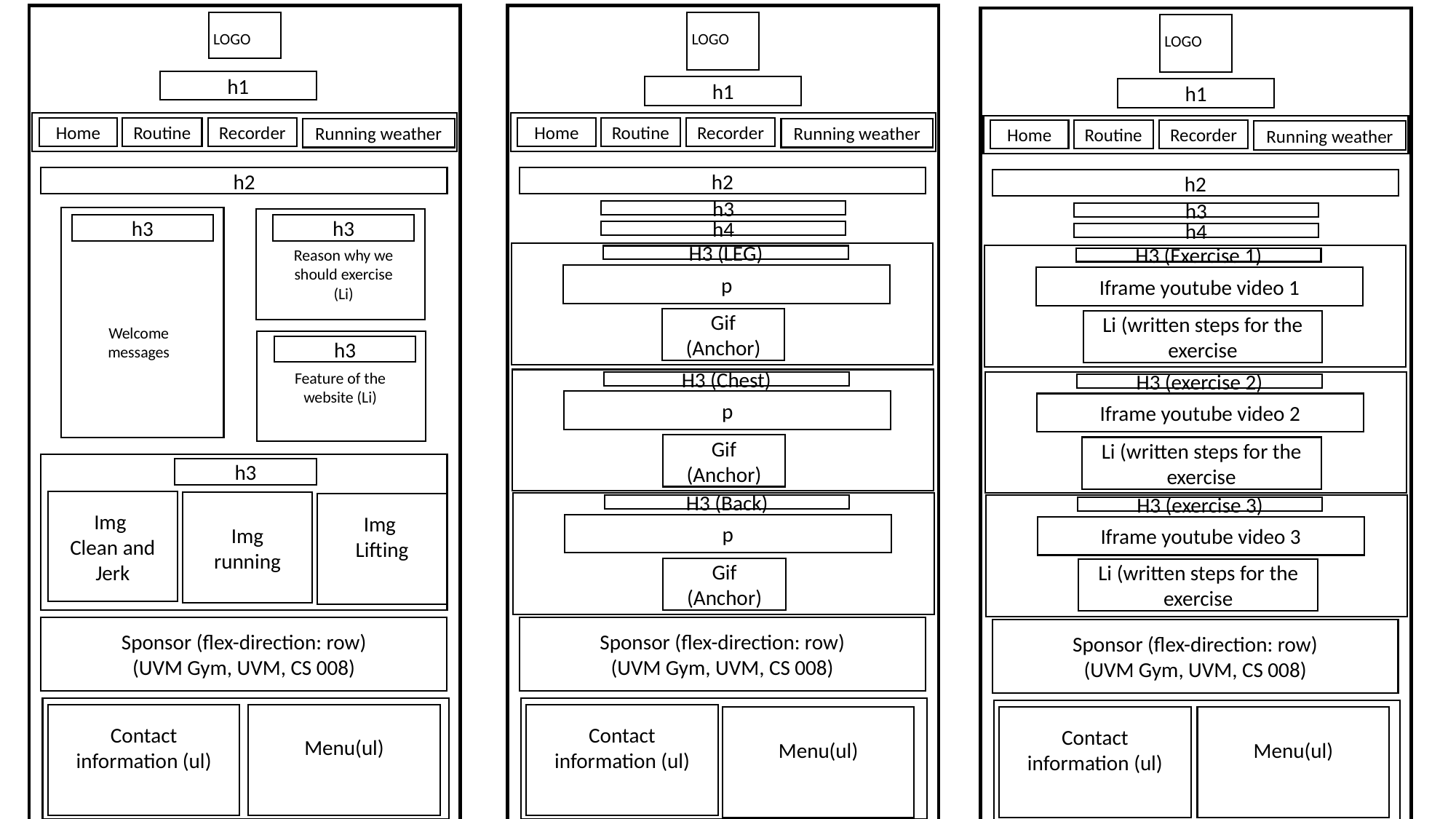

LOGO
LOGO
LOGO
h1
h1
h1

Home
Routine
Recorder
Home
Routine
Recorder
Running weather
Running weather
Home
Routine
Recorder
Running weather
h2
h2
h2
h3
h3

h3
h3
h4
h4
Reason why we should exercise (Li)

H3 (LEG)
H3 (Exercise 1)
p
Iframe youtube video 1
Gif (Anchor)
Li (written steps for the exercise
Welcome messages

h3
Feature of the website (Li)

H3 (Chest)
H3 (exercise 2)
p
Iframe youtube video 2
Gif (Anchor)
Li (written steps for the exercise

h3
Img
Clean and Jerk
Img
running

Img
Lifting

H3 (Back)
H3 (exercise 3)
p
Iframe youtube video 3
Gif (Anchor)
Li (written steps for the exercise
Sponsor (flex-direction: row)
(UVM Gym, UVM, CS 008)
Sponsor (flex-direction: row)
(UVM Gym, UVM, CS 008)
Sponsor (flex-direction: row)
(UVM Gym, UVM, CS 008)

Contact information (ul)

Menu(ul)

Contact information (ul)

Menu(ul)

Contact information (ul)

Menu(ul)